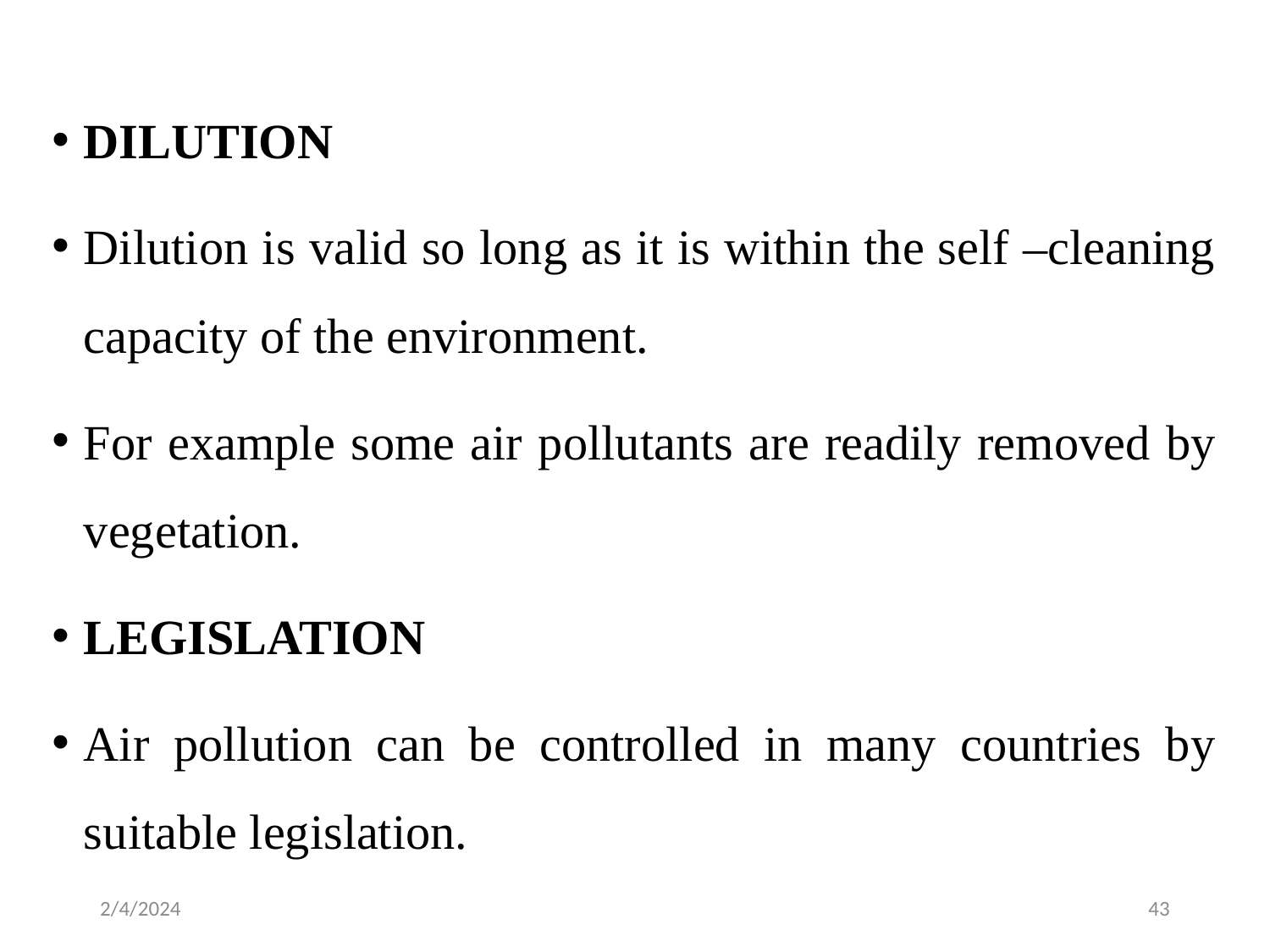

DILUTION
Dilution is valid so long as it is within the self –cleaning capacity of the environment.
For example some air pollutants are readily removed by vegetation.
LEGISLATION
Air pollution can be controlled in many countries by suitable legislation.

2/4/2024
43